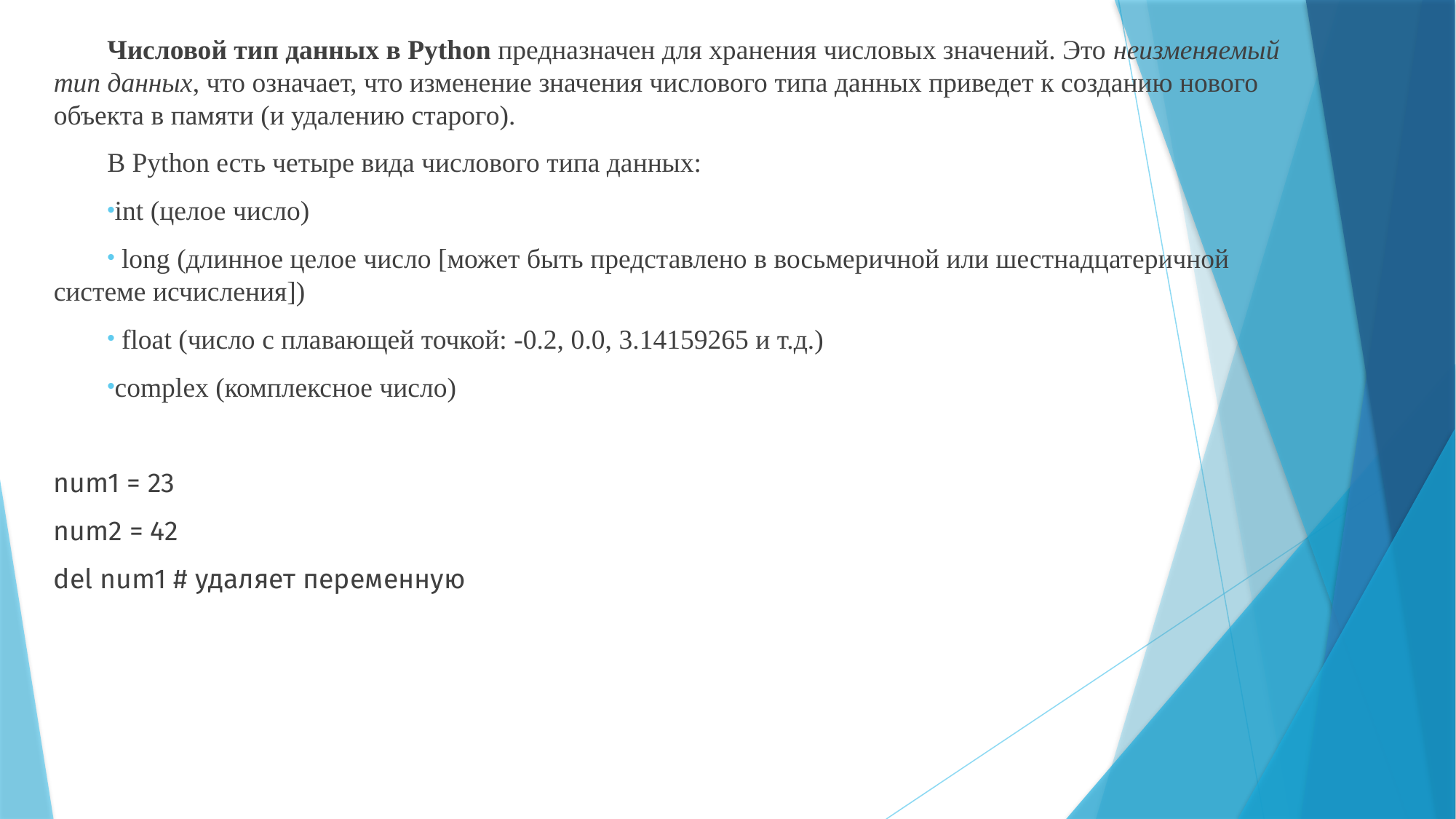

Числовой тип данных в Python предназначен для хранения числовых значений. Это неизменяемый тип данных, что означает, что изменение значения числового типа данных приведет к созданию нового объекта в памяти (и удалению старого).
В Python есть четыре вида числового типа данных:
int (целое число)
 long (длинное целое число [может быть представлено в восьмеричной или шестнадцатеричной системе исчисления])
 float (число с плавающей точкой: -0.2, 0.0, 3.14159265 и т.д.)
complex (комплексное число)

num1 = 23
num2 = 42
del num1 # удаляет переменную